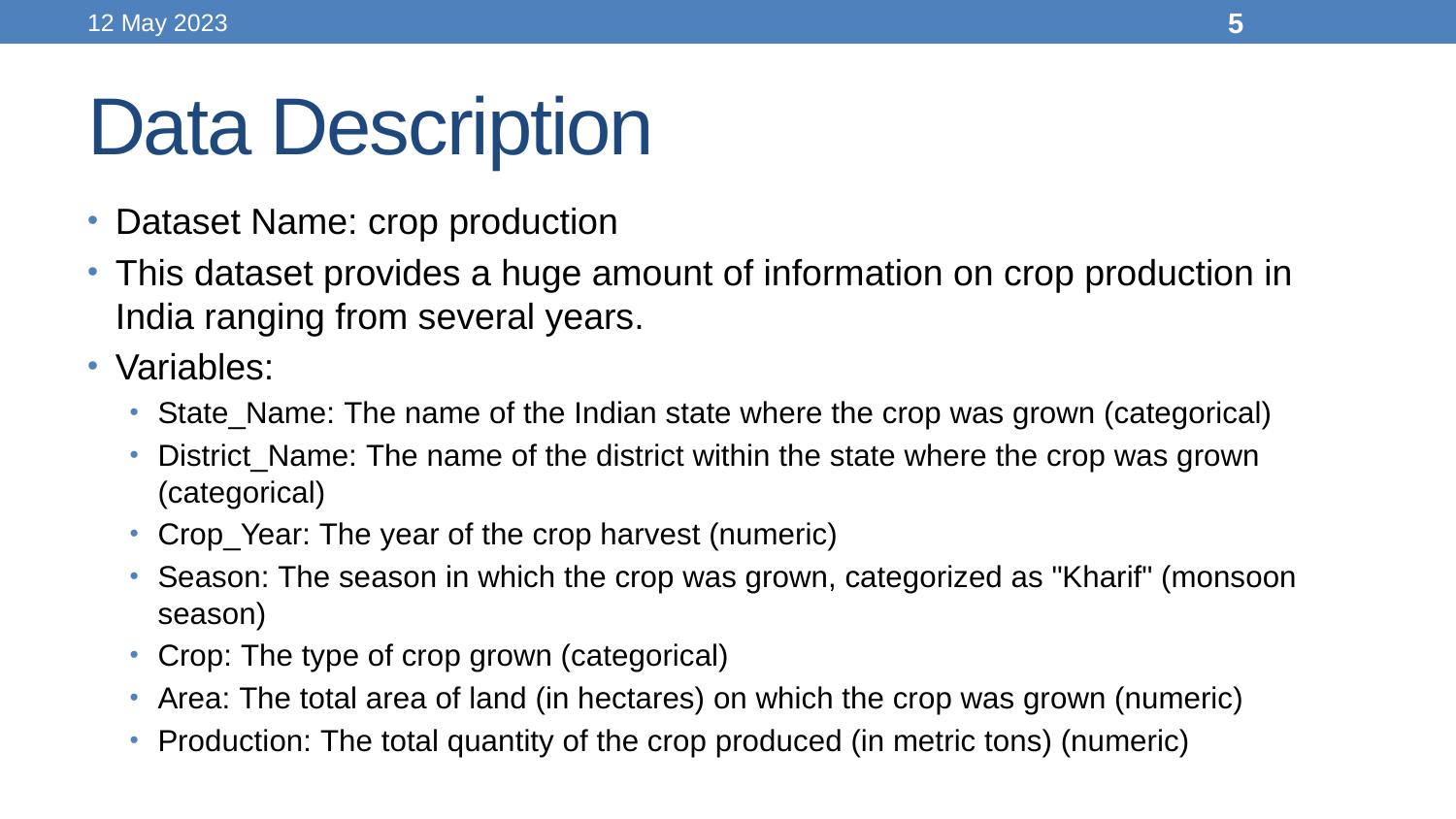

12 May 2023
5
# Data Description
Dataset Name: crop production
This dataset provides a huge amount of information on crop production in India ranging from several years.
Variables:
State_Name: The name of the Indian state where the crop was grown (categorical)
District_Name: The name of the district within the state where the crop was grown (categorical)
Crop_Year: The year of the crop harvest (numeric)
Season: The season in which the crop was grown, categorized as "Kharif" (monsoon season)
Crop: The type of crop grown (categorical)
Area: The total area of land (in hectares) on which the crop was grown (numeric)
Production: The total quantity of the crop produced (in metric tons) (numeric)